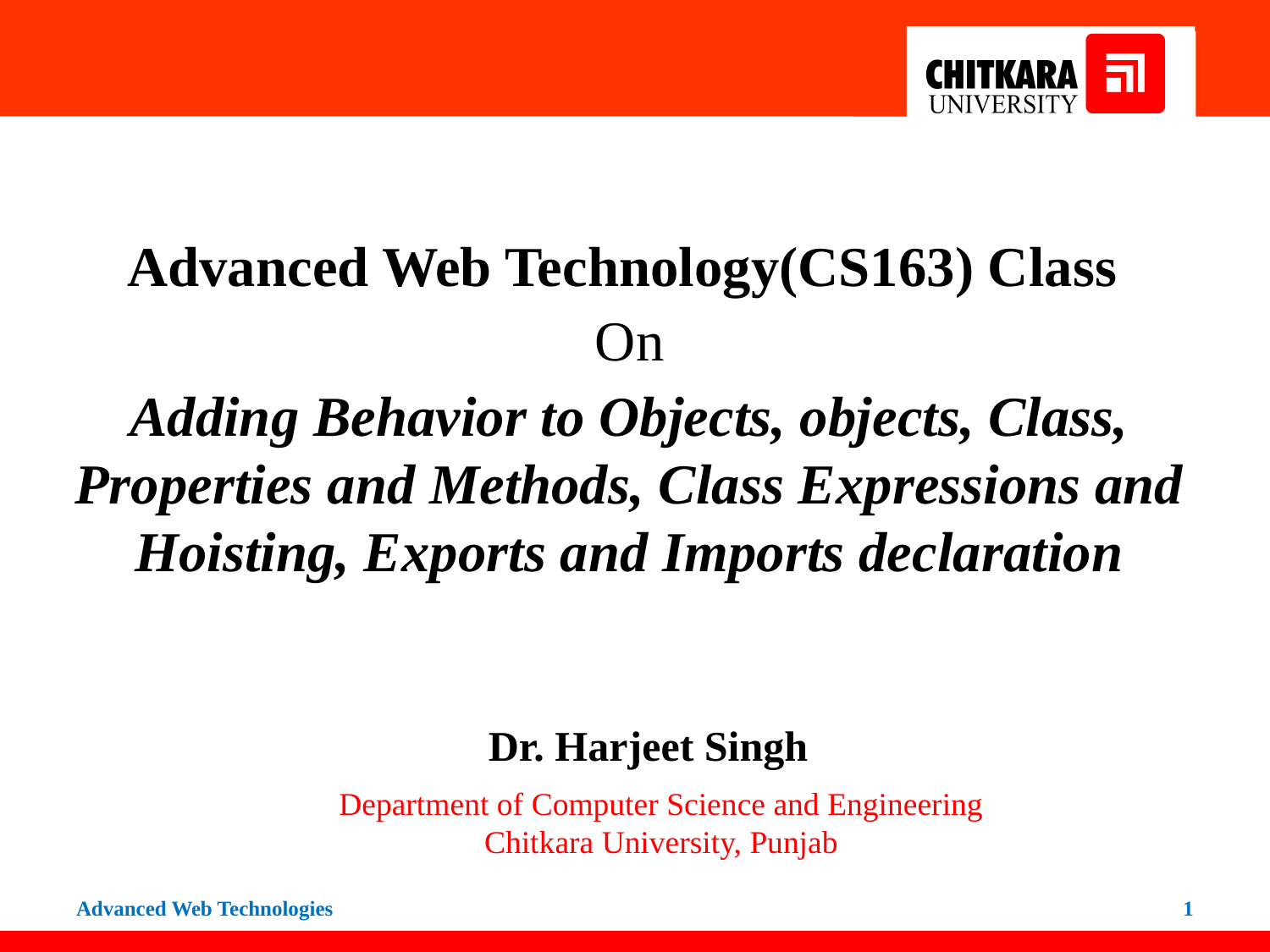

Advanced Web Technology(CS163) Class
On
Adding Behavior to Objects, objects, Class, Properties and Methods, Class Expressions and Hoisting, Exports and Imports declaration
          Dr. Harjeet Singh
Department of Computer Science and Engineering
Chitkara University, Punjab
Advanced Web Technologies

1